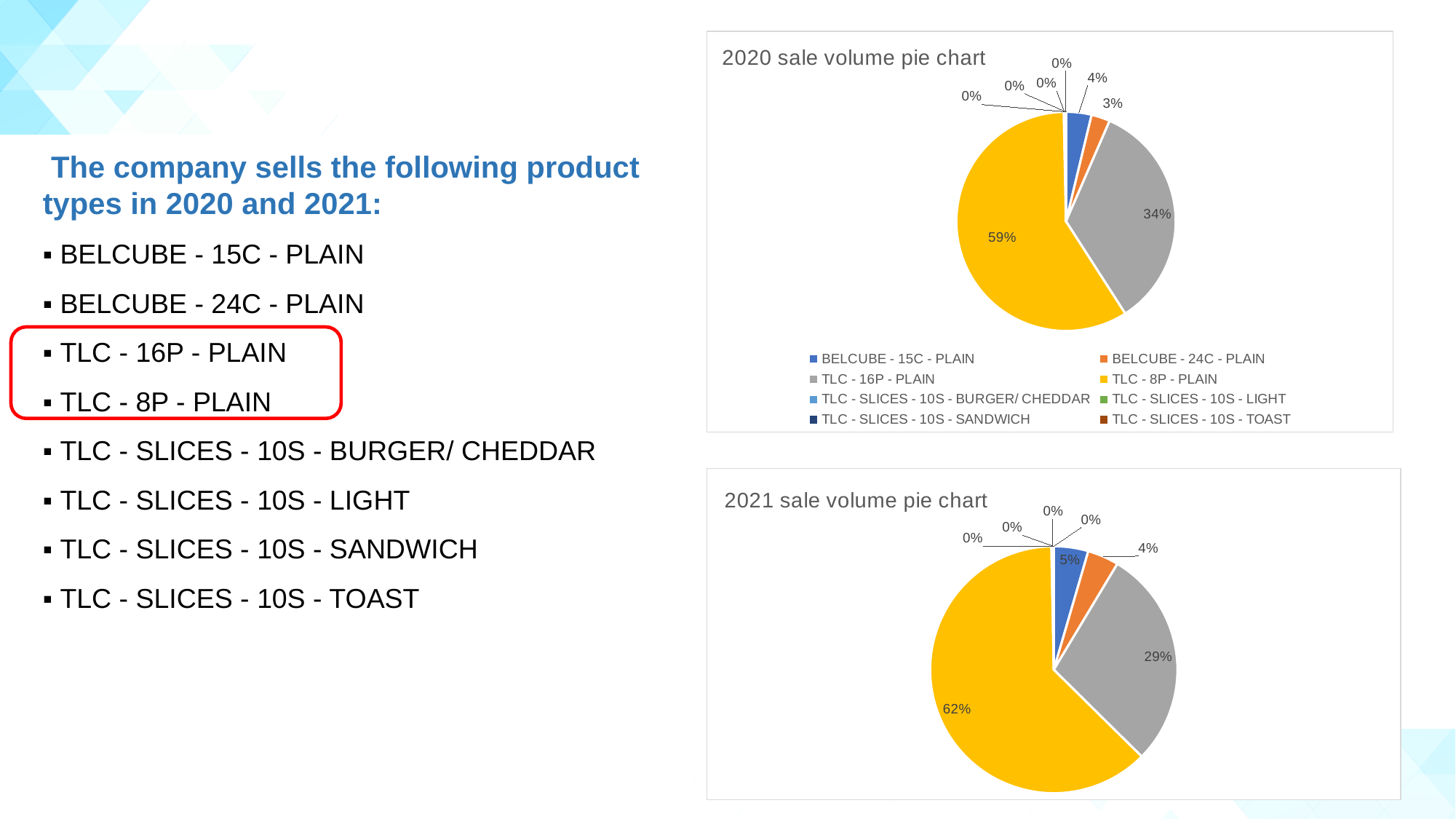

### Chart: 2020 sale volume pie chart

| Category | sale volume(kg) |
|---|---|
| BELCUBE - 15C - PLAIN | 37888.82 |
| BELCUBE - 24C - PLAIN | 27776.25 |
| TLC - 16P - PLAIN | 347005.24 |
| TLC - 8P - PLAIN | 592547.25 |
| TLC - SLICES - 10S - BURGER/ CHEDDAR | 2435.68 |
| TLC - SLICES - 10S - LIGHT | 830.86 |
| TLC - SLICES - 10S - SANDWICH | 0.0774 |
| TLC - SLICES - 10S - TOAST | 0.0786 |
 The company sells the following product types in 2020 and 2021:
▪ BELCUBE - 15C - PLAIN
▪ BELCUBE - 24C - PLAIN
▪ TLC - 16P - PLAIN
▪ TLC - 8P - PLAIN
▪ TLC - SLICES - 10S - BURGER/ CHEDDAR
▪ TLC - SLICES - 10S - LIGHT
▪ TLC - SLICES - 10S - SANDWICH
▪ TLC - SLICES - 10S - TOAST

### Chart: 2021 sale volume pie chart

| Category | sale volume(kg) |
|---|---|
| BELCUBE - 15C - PLAIN | 39801.27 |
| BELCUBE - 24C - PLAIN | 36181.96 |
| TLC - 16P - PLAIN | 254383.25 |
| TLC - 8P - PLAIN | 550155.6 |
| TLC - SLICES - 10S - BURGER/ CHEDDAR | 1708.7 |
| TLC - SLICES - 10S - LIGHT | 1008.24 |
| TLC - SLICES - 10S - SANDWICH | 0.001 |
| TLC - SLICES - 10S - TOAST | 0.0006 |